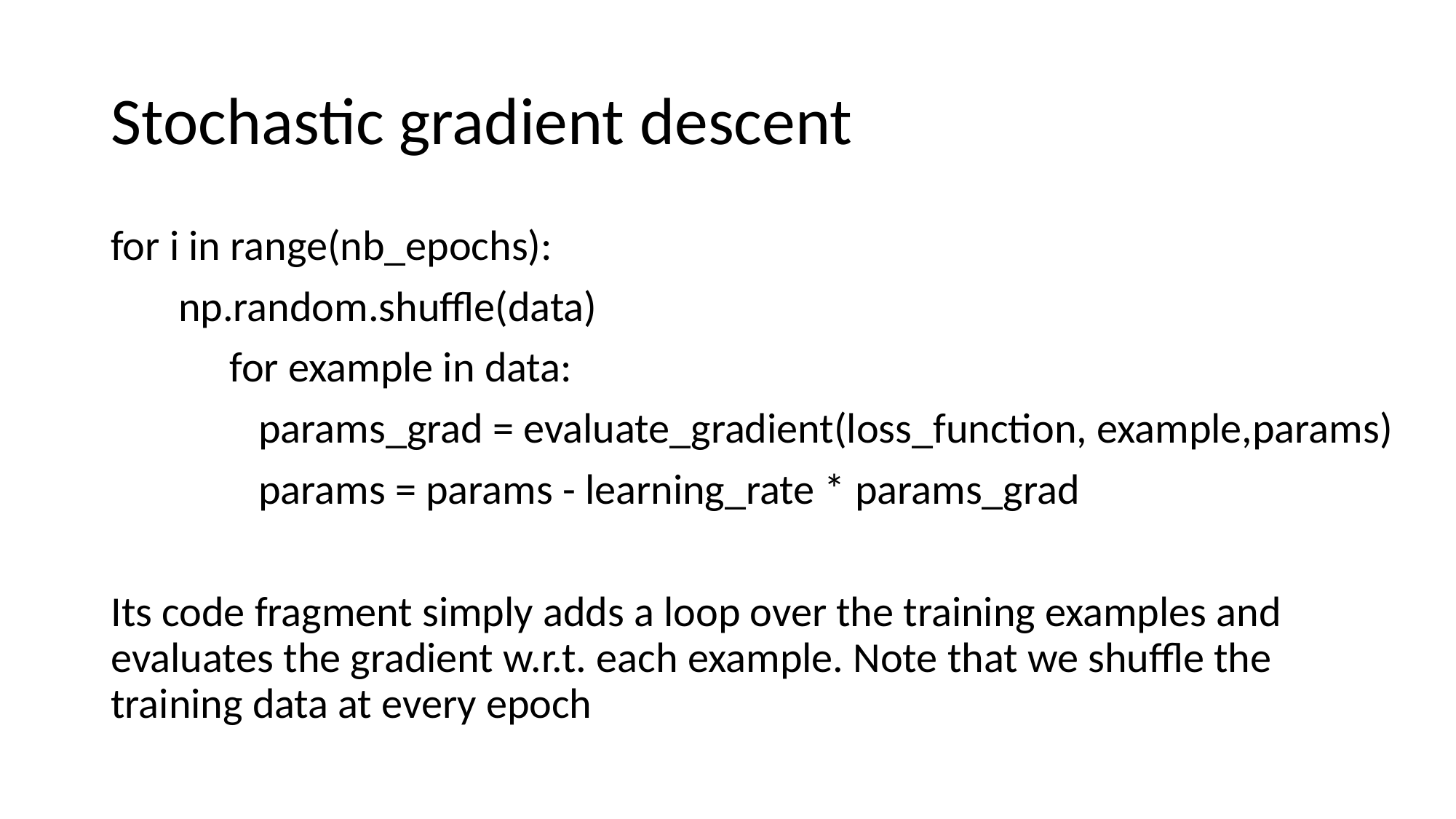

# Stochastic gradient descent
for i in range(nb_epochs):
       np.random.shuffle(data)
	 for example in data:
	    params_grad = evaluate_gradient(loss_function, example,params)
	    params = params - learning_rate * params_grad

Its code fragment simply adds a loop over the training examples and evaluates the gradient w.r.t. each example. Note that we shuffle the training data at every epoch